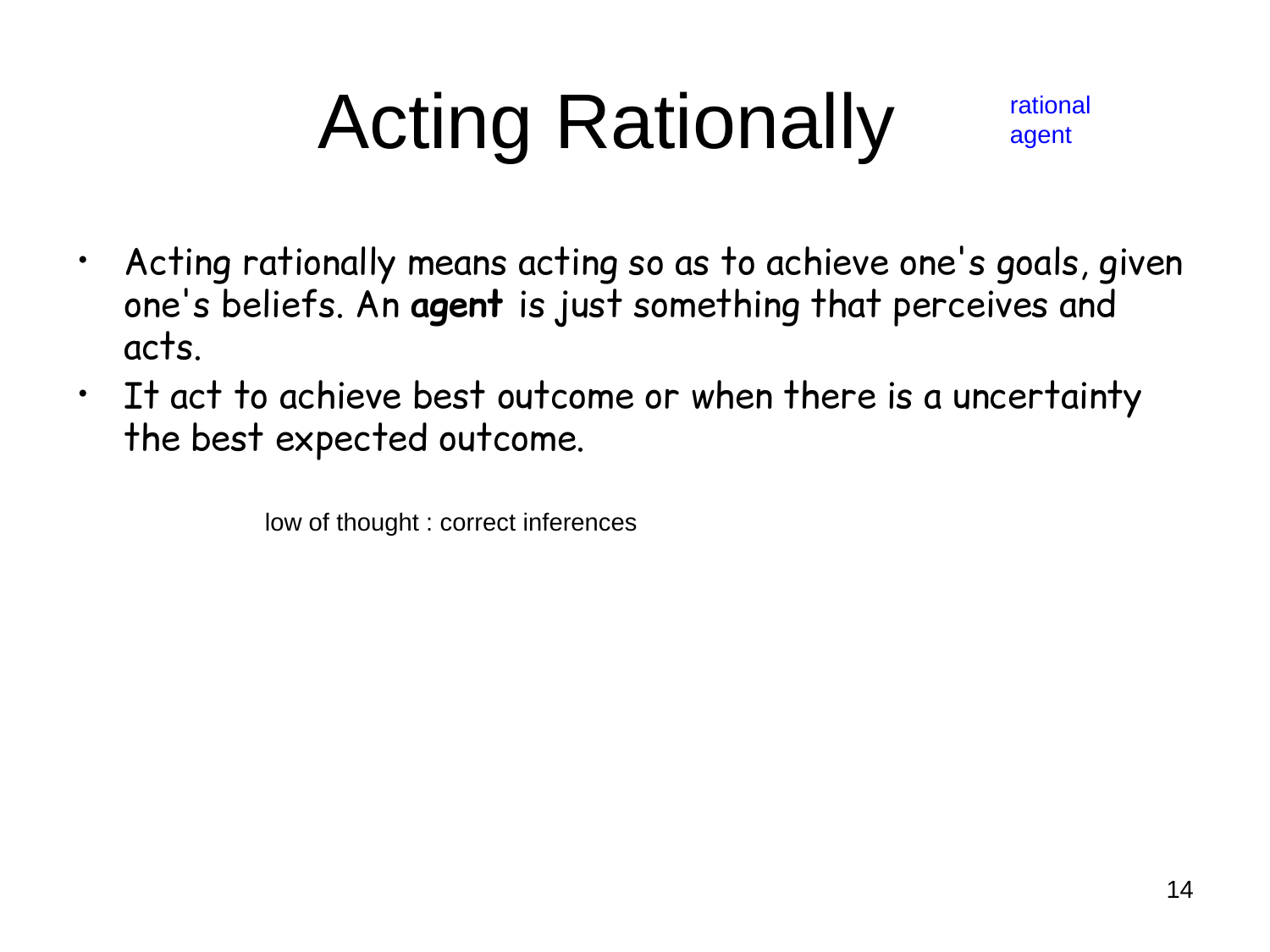

# Acting Rationally
rational agent
Acting rationally means acting so as to achieve one's goals, given one's beliefs. An agent is just something that perceives and acts.
It act to achieve best outcome or when there is a uncertainty the best expected outcome.
low of thought : correct inferences
14